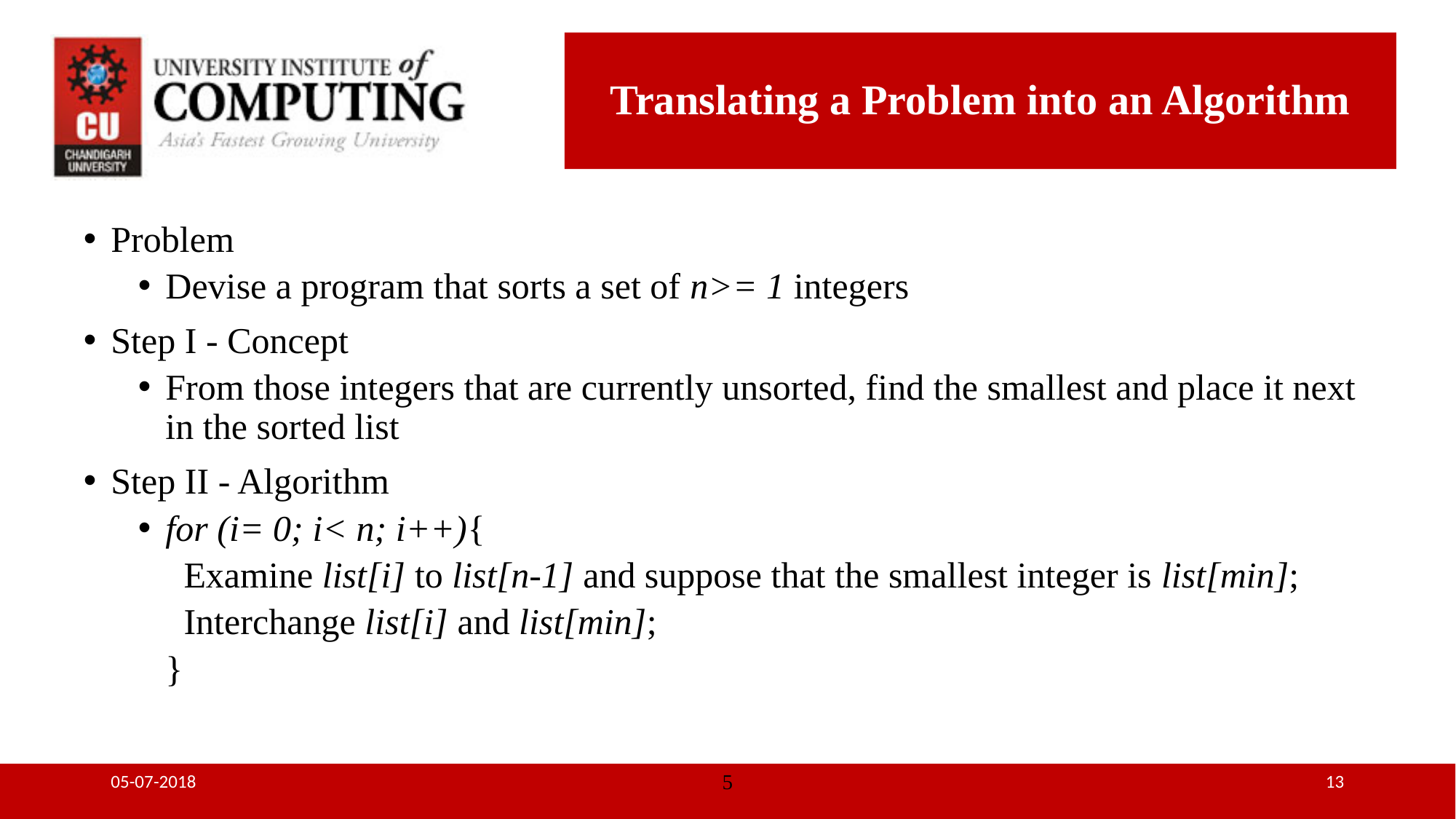

# Translating a Problem into an Algorithm
Problem
Devise a program that sorts a set of n>= 1 integers
Step I - Concept
From those integers that are currently unsorted, find the smallest and place it next in the sorted list
Step II - Algorithm
for (i= 0; i< n; i++){
     Examine list[i] to list[n-1] and suppose that the smallest integer is list[min];
     Interchange list[i] and list[min];
   }
05-07-2018
5
13